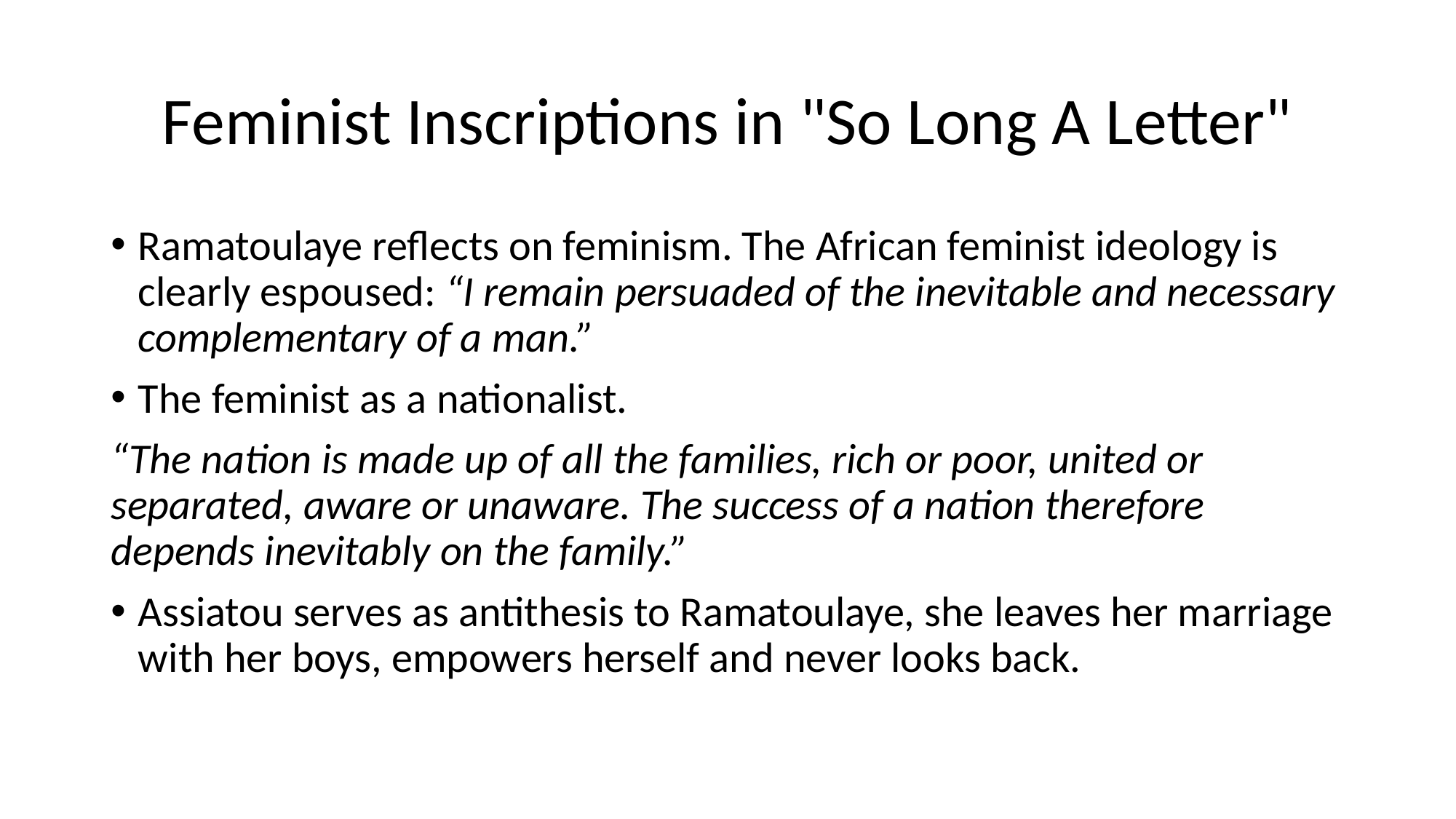

# Feminist Inscriptions in "So Long A Letter"
Ramatoulaye reflects on feminism. The African feminist ideology is clearly espoused: “I remain persuaded of the inevitable and necessary complementary of a man.”
The feminist as a nationalist.
“The nation is made up of all the families, rich or poor, united or separated, aware or unaware. The success of a nation therefore depends inevitably on the family.”
Assiatou serves as antithesis to Ramatoulaye, she leaves her marriage with her boys, empowers herself and never looks back.